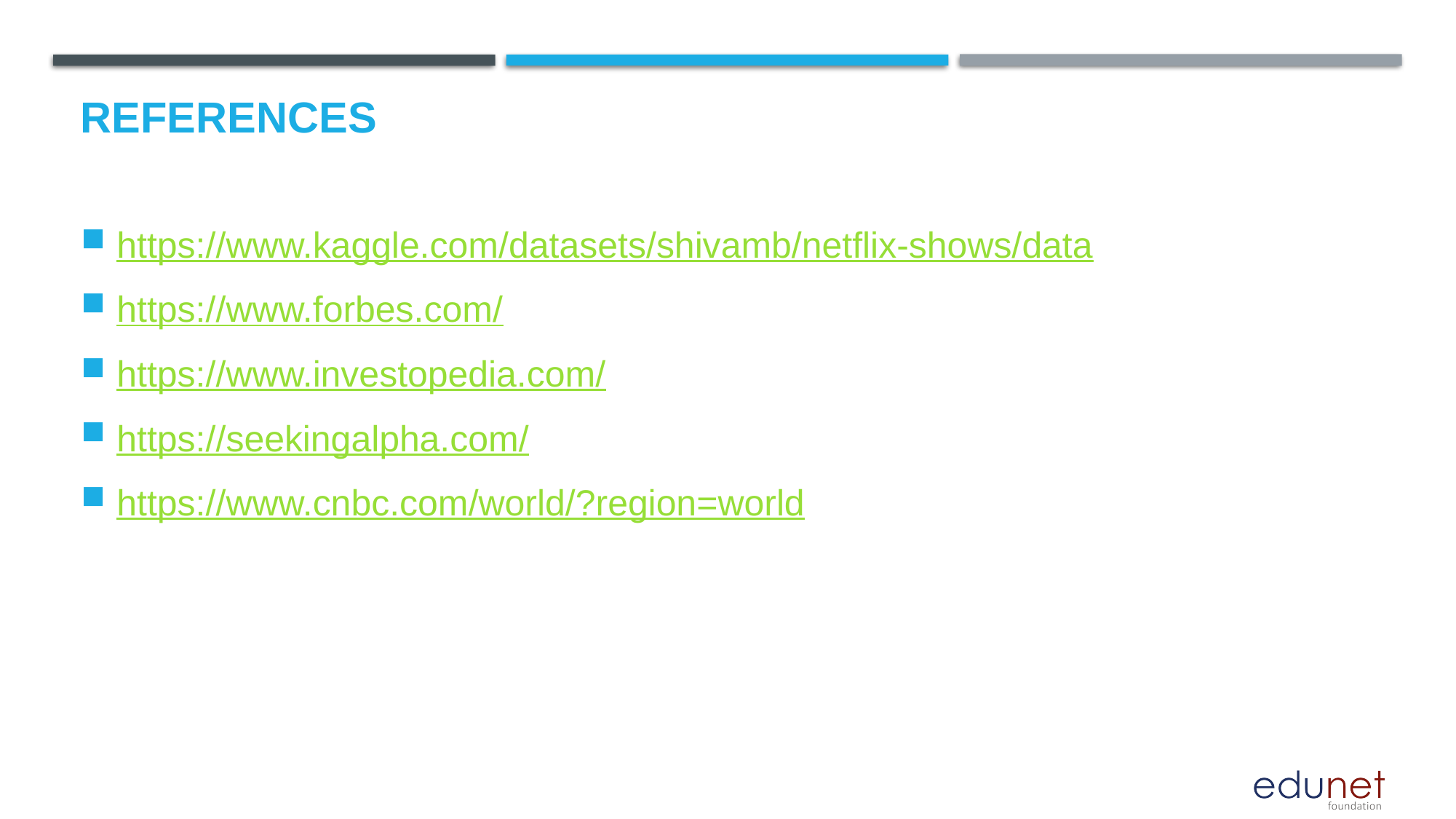

# References
https://www.kaggle.com/datasets/shivamb/netflix-shows/data
https://www.forbes.com/
https://www.investopedia.com/
https://seekingalpha.com/
https://www.cnbc.com/world/?region=world